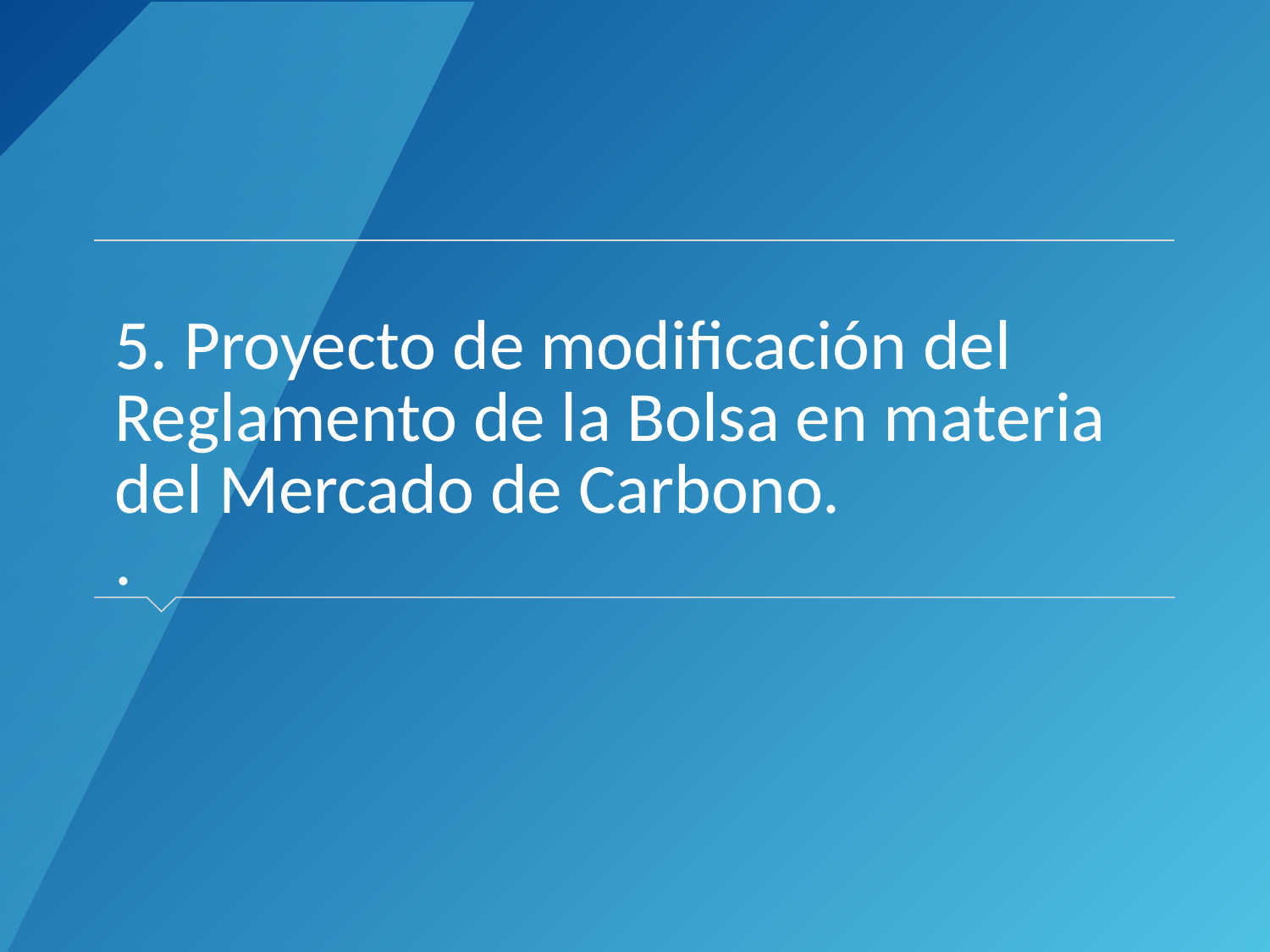

# 5. Proyecto de modificación del Reglamento de la Bolsa en materia del Mercado de Carbono. .